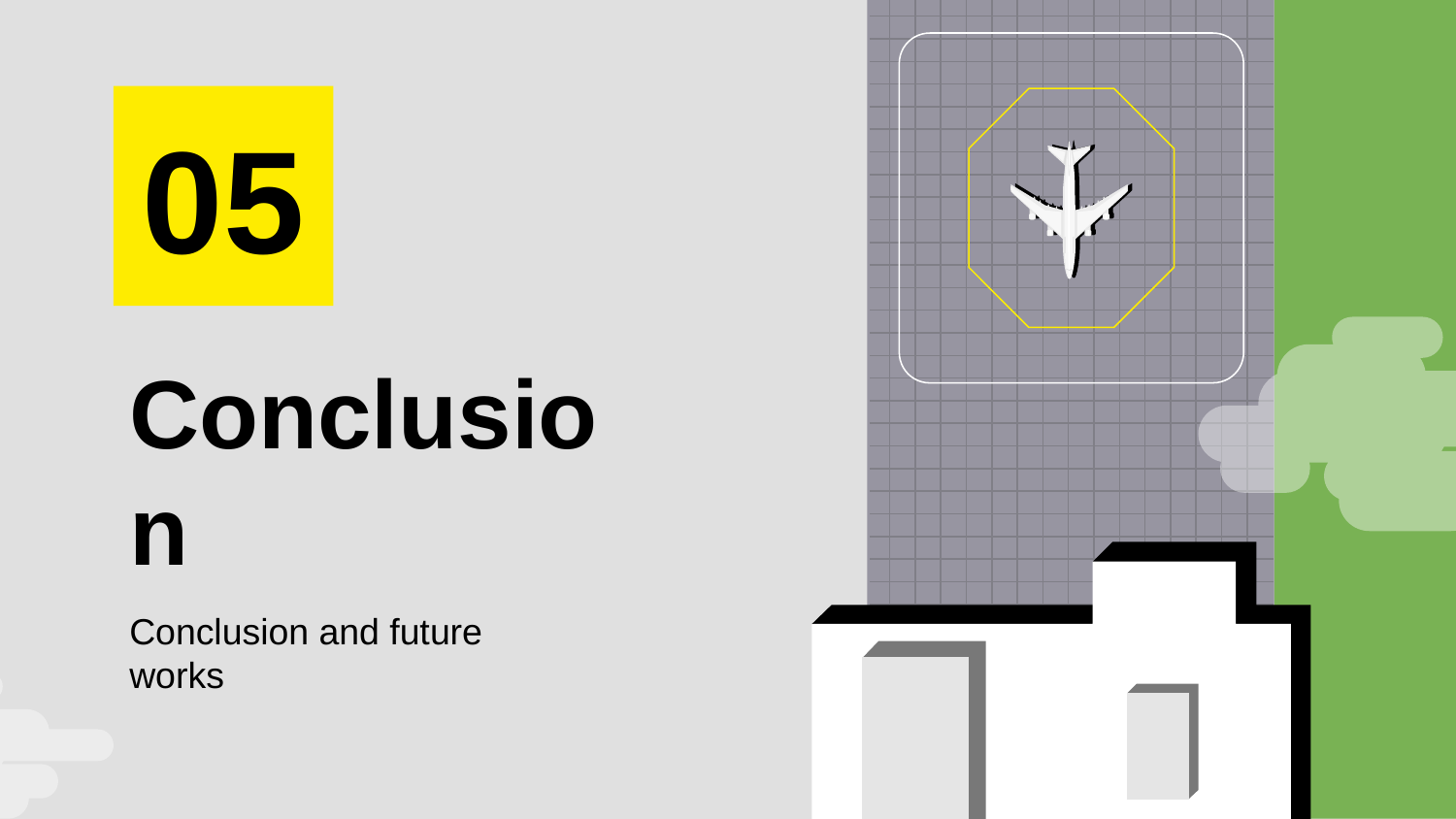

05

# Conclusion

Conclusion and future works